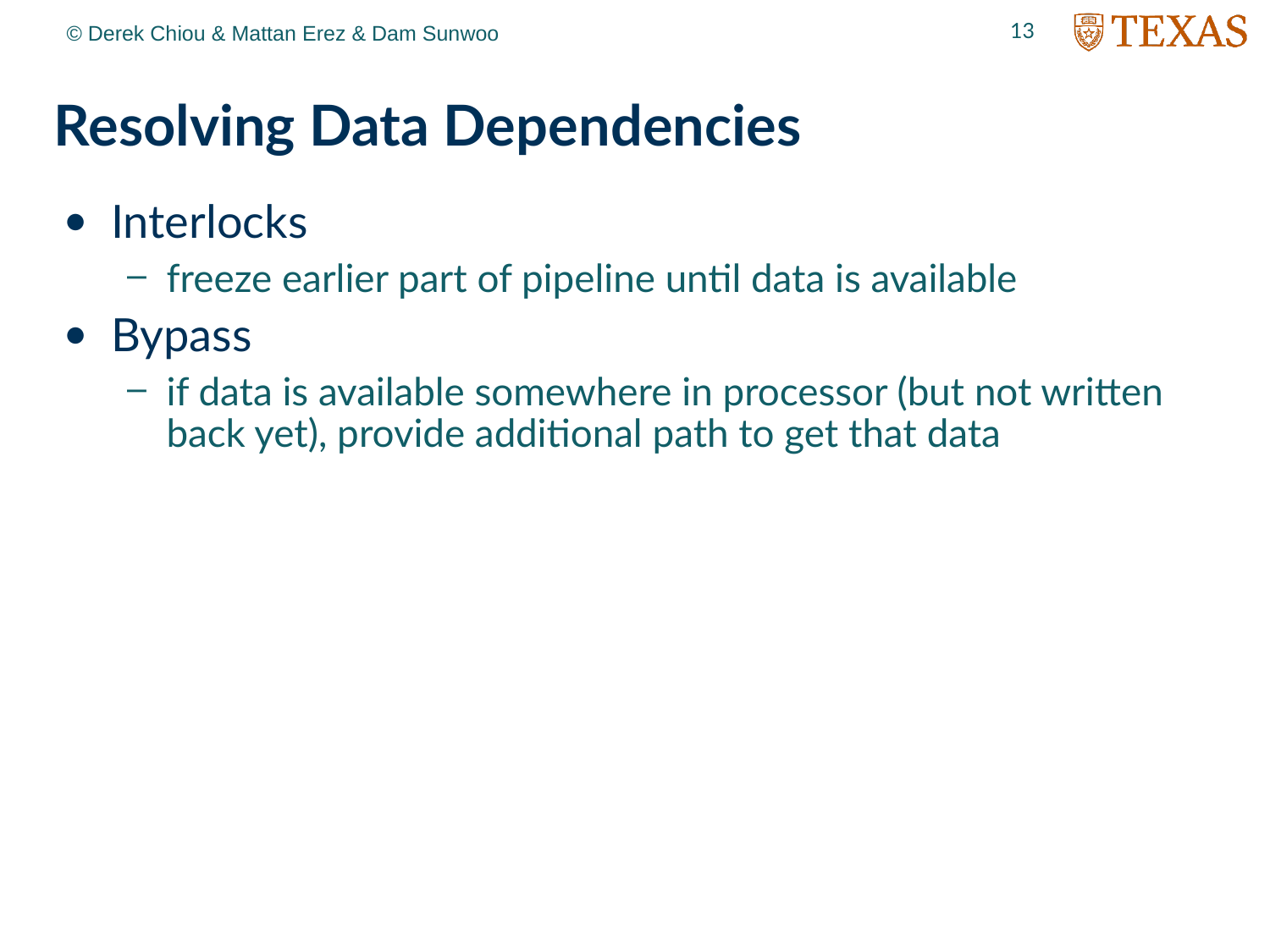

13
© Derek Chiou & Mattan Erez & Dam Sunwoo
# Resolving Data Dependencies
Interlocks
freeze earlier part of pipeline until data is available
Bypass
if data is available somewhere in processor (but not written back yet), provide additional path to get that data